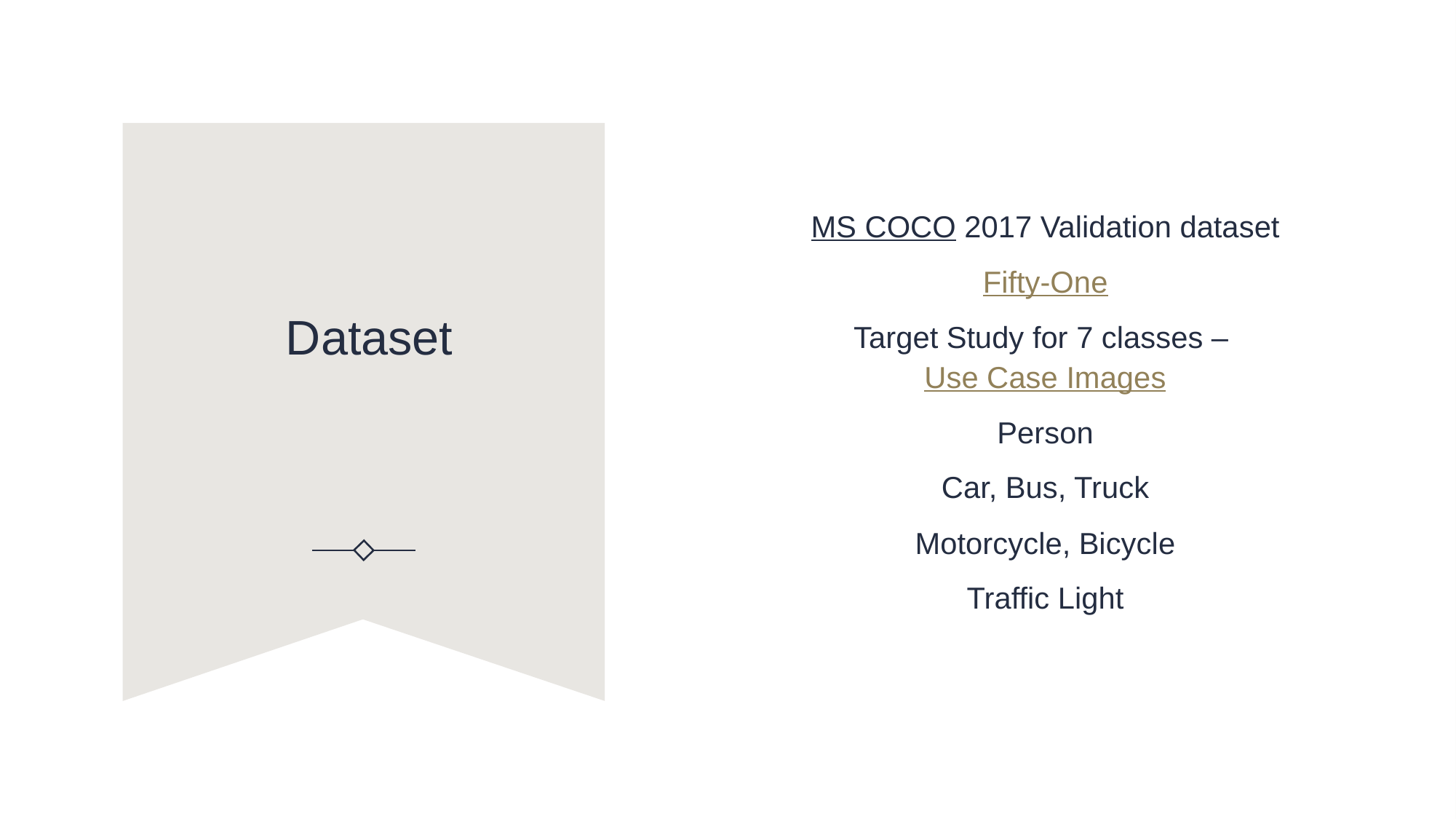

MS COCO 2017 Validation dataset
Fifty-One
Target Study for 7 classes – Use Case Images
Person
Car, Bus, Truck
Motorcycle, Bicycle
Traffic Light

# Dataset